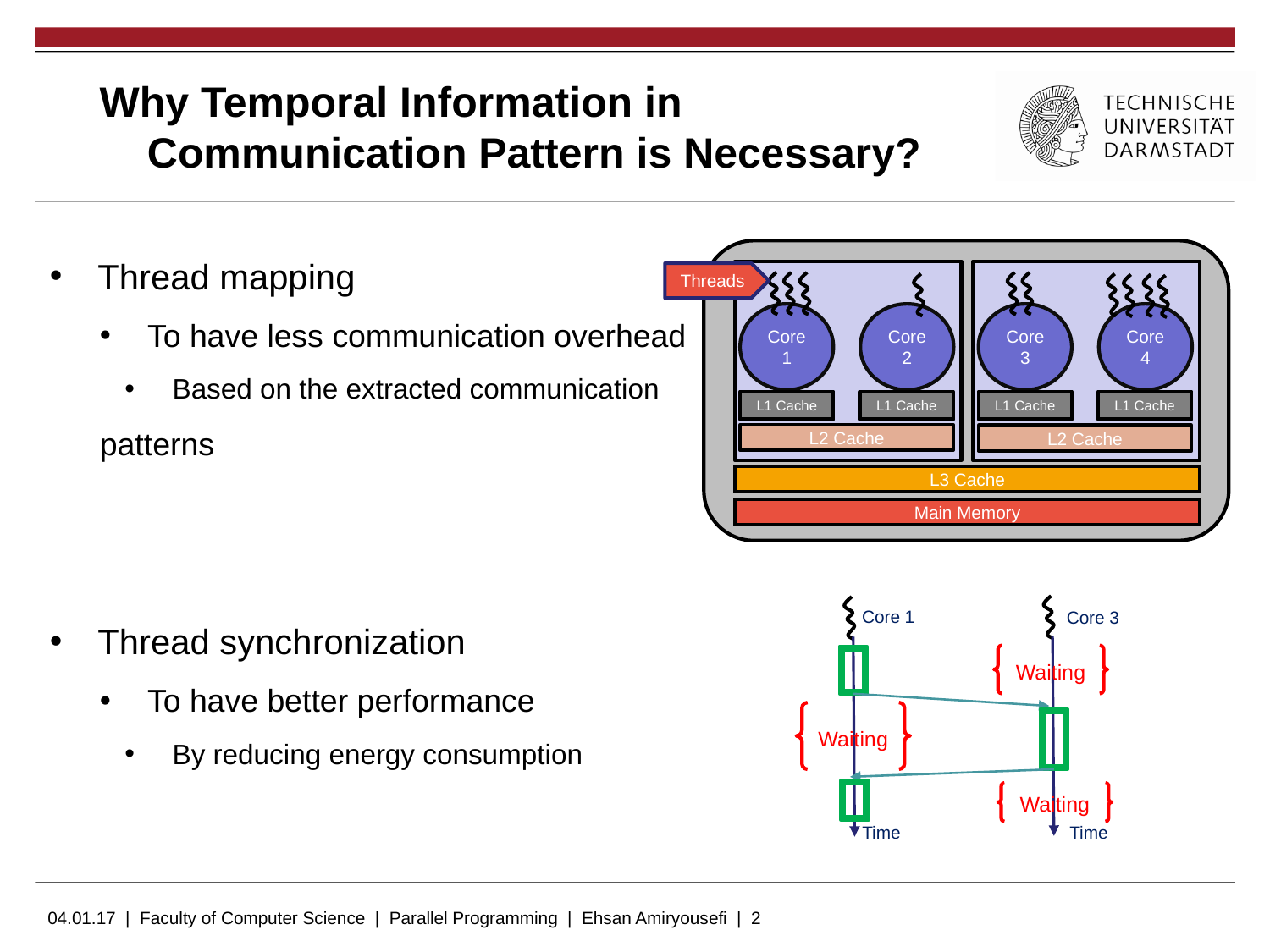

# Why Temporal Information in Communication Pattern is Necessary?
Thread mapping
To have less communication overhead
Based on the extracted communication
patterns

Thread synchronization
To have better performance
By reducing energy consumption

Core 1
Core 2
L1 Cache
L1 Cache

Core 3
Core 4
L1 Cache
L1 Cache
L2 Cache
L2 Cache
L3 Cache
Main Memory

Threads

Core 1
Core 3
Waiting

Waiting

Waiting
Time
Time